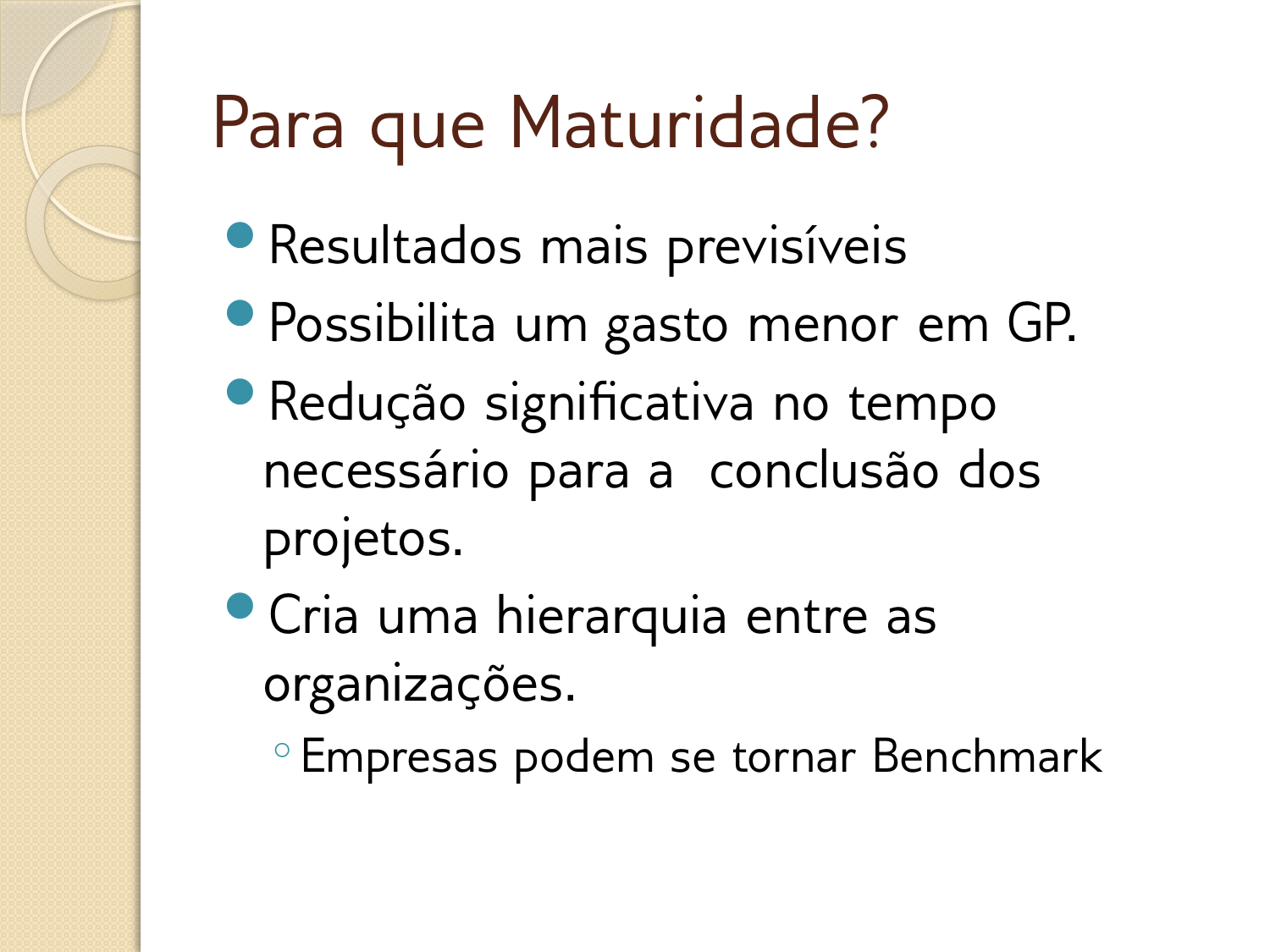

# Para que Maturidade?
Resultados mais previsíveis
Possibilita um gasto menor em GP.
Redução significativa no tempo necessário para a  conclusão dos projetos.
Cria uma hierarquia entre as organizações.
Empresas podem se tornar Benchmark